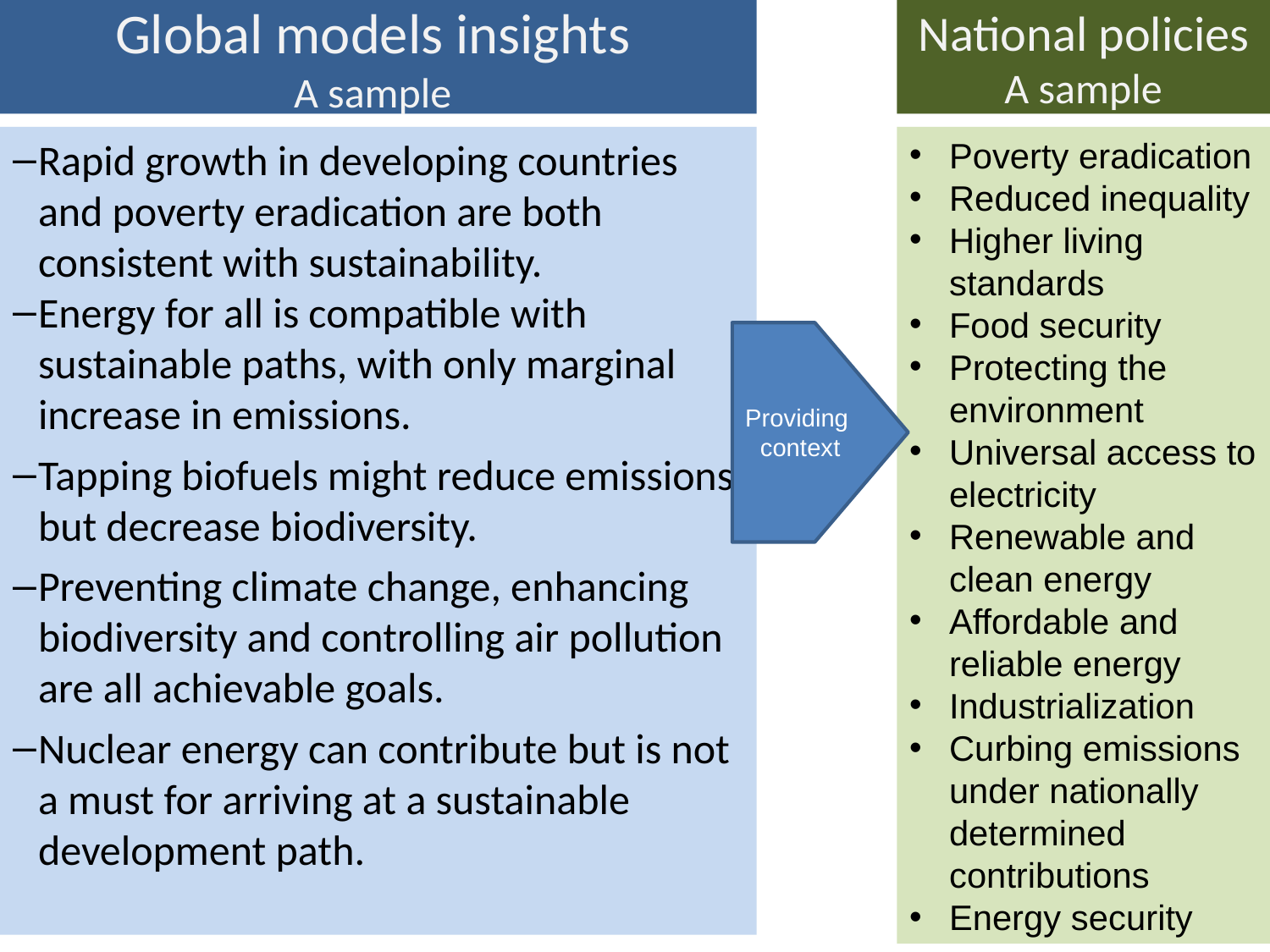

# Global models insights A sample
National policies
A sample
Rapid growth in developing countries and poverty eradication are both consistent with sustainability.
Energy for all is compatible with sustainable paths, with only marginal increase in emissions.
Tapping biofuels might reduce emissions but decrease biodiversity.
Preventing climate change, enhancing biodiversity and controlling air pollution are all achievable goals.
Nuclear energy can contribute but is not a must for arriving at a sustainable development path.

Poverty eradication
Reduced inequality
Higher living standards
Food security
Protecting the environment
Universal access to electricity
Renewable and clean energy
Affordable and reliable energy
Industrialization
Curbing emissions under nationally determined contributions
Energy security
Providing
 context